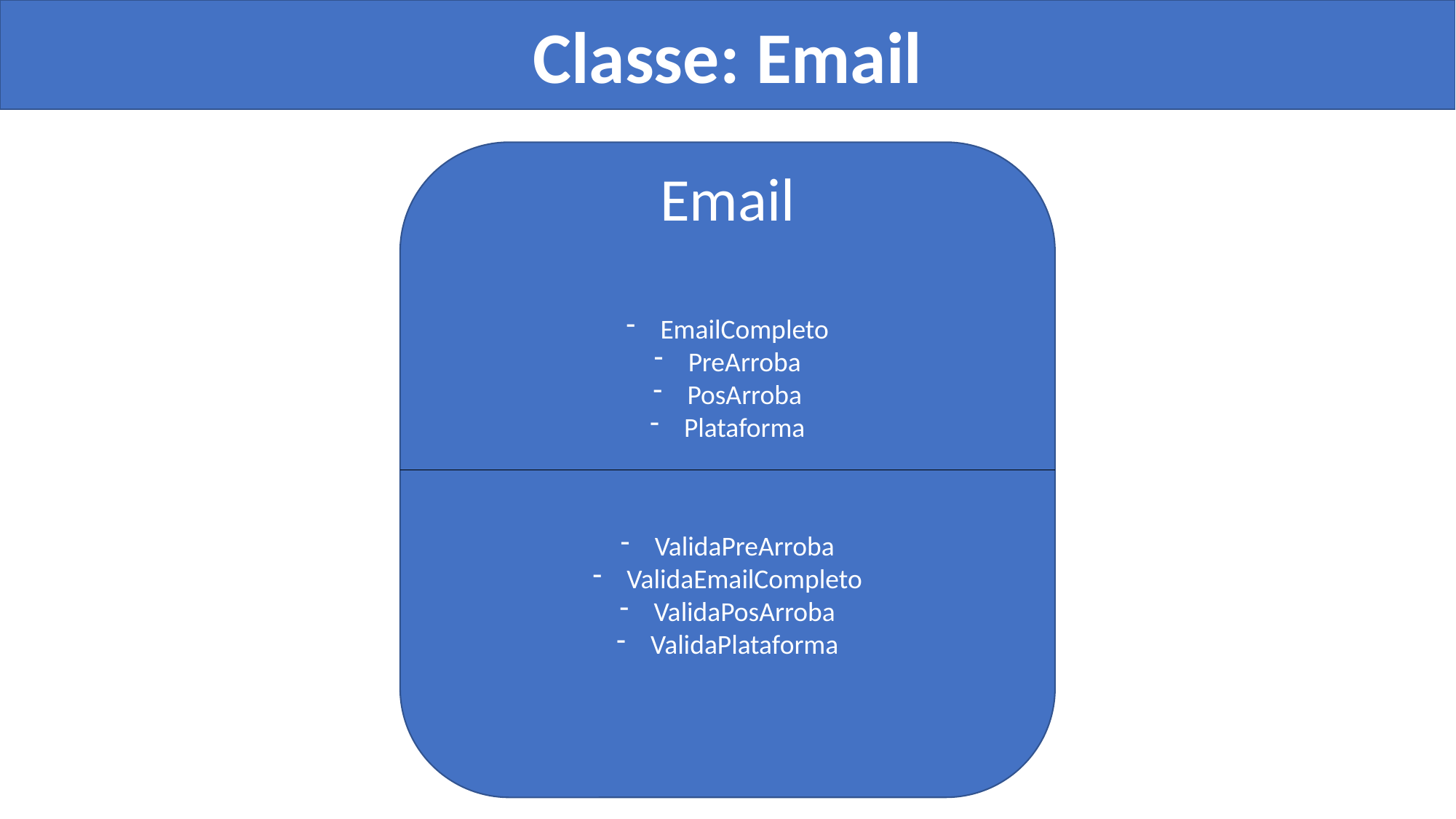

Classe: Email

Email
EmailCompleto
PreArroba
PosArroba
Plataforma
ValidaPreArroba
ValidaEmailCompleto
ValidaPosArroba
ValidaPlataforma